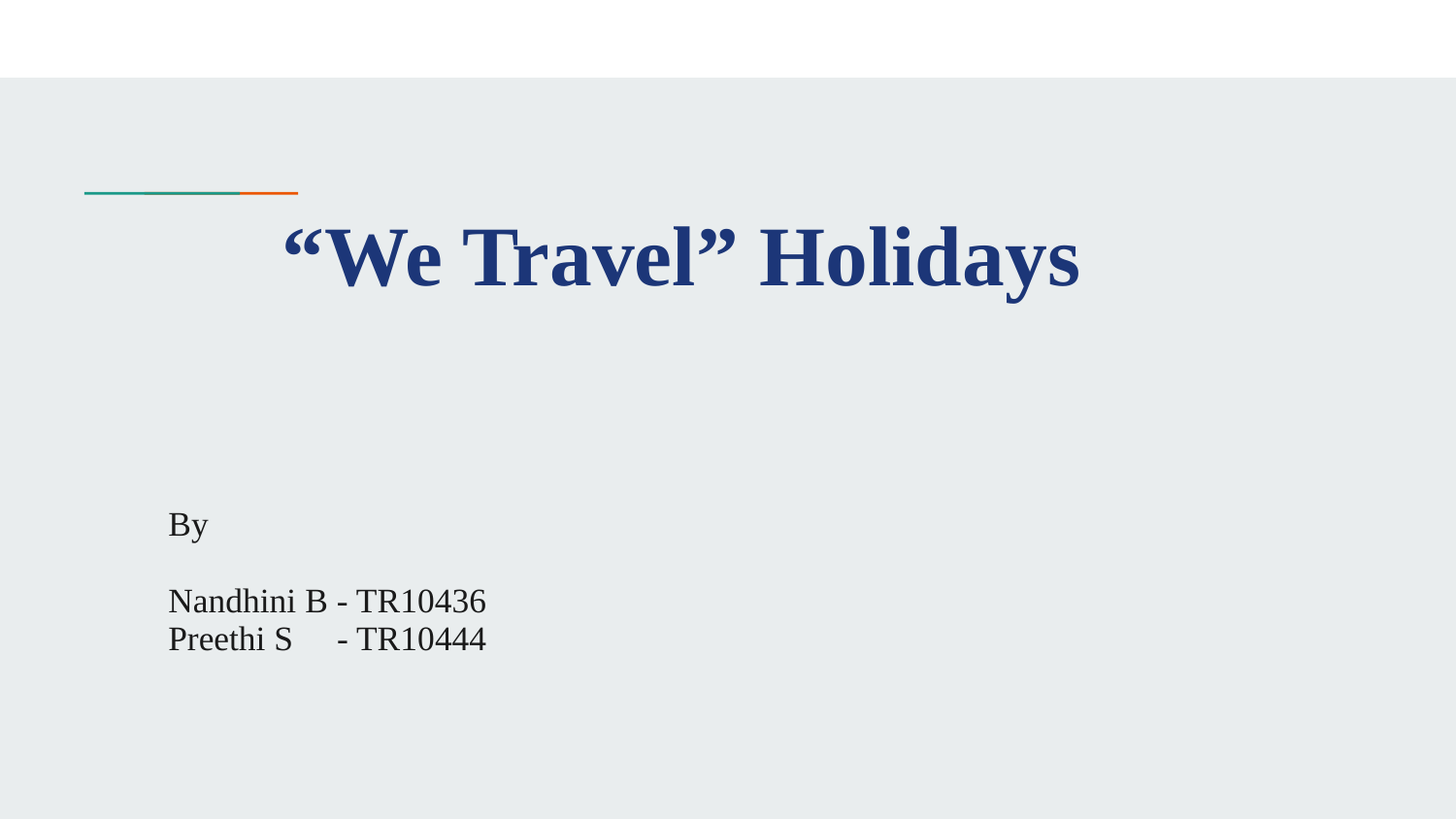

# “We Travel” Holidays
By

Nandhini B - TR10436
Preethi S     - TR10444